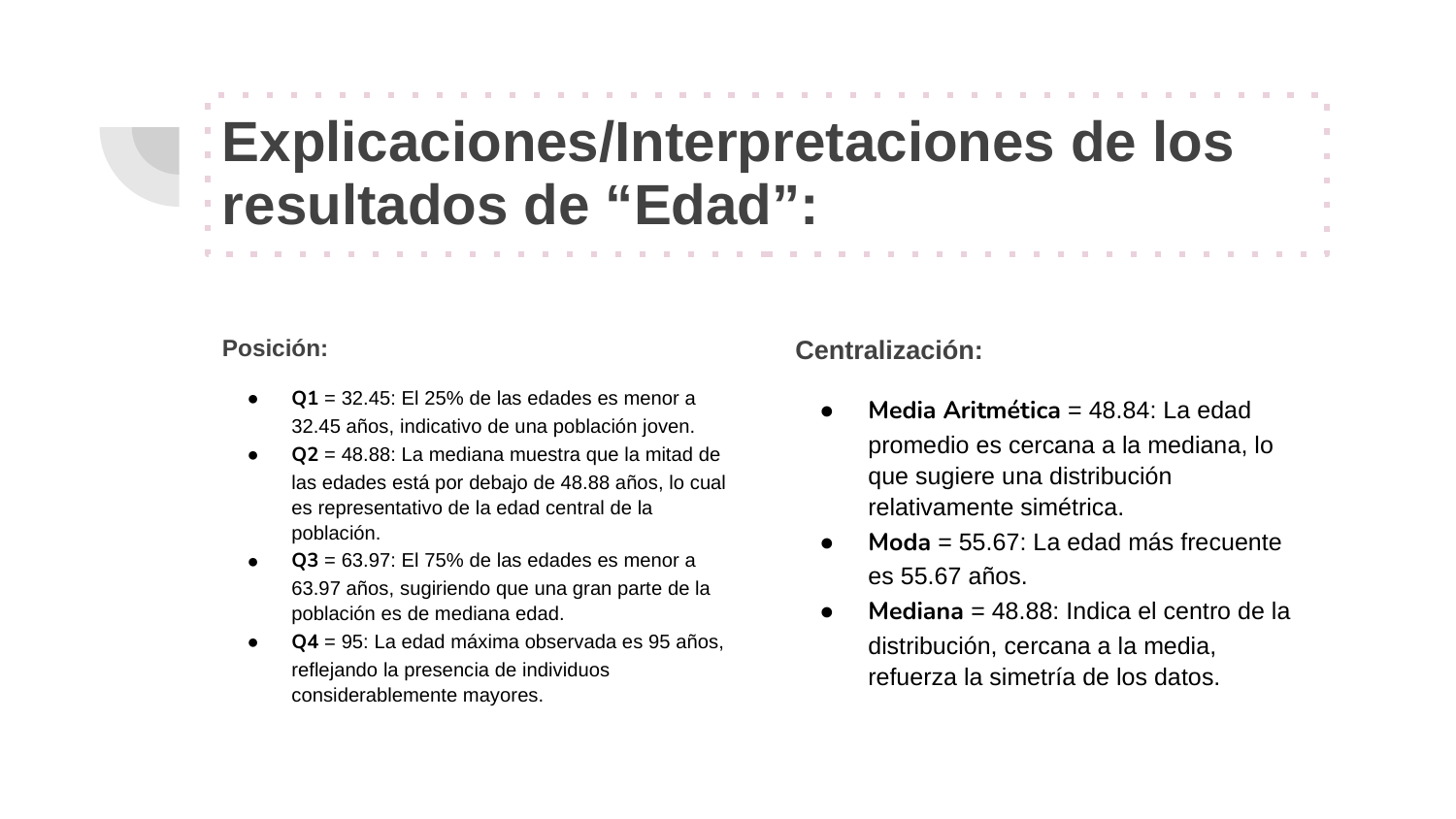

# Explicaciones/Interpretaciones de los resultados de “Edad”:
Posición:
Q1 = 32.45: El 25% de las edades es menor a 32.45 años, indicativo de una población joven.
Q2 = 48.88: La mediana muestra que la mitad de las edades está por debajo de 48.88 años, lo cual es representativo de la edad central de la población.
Q3 = 63.97: El 75% de las edades es menor a 63.97 años, sugiriendo que una gran parte de la población es de mediana edad.
Q4 = 95: La edad máxima observada es 95 años, reflejando la presencia de individuos considerablemente mayores.
Centralización:
Media Aritmética = 48.84: La edad promedio es cercana a la mediana, lo que sugiere una distribución relativamente simétrica.
Moda = 55.67: La edad más frecuente es 55.67 años.
Mediana = 48.88: Indica el centro de la distribución, cercana a la media, refuerza la simetría de los datos.